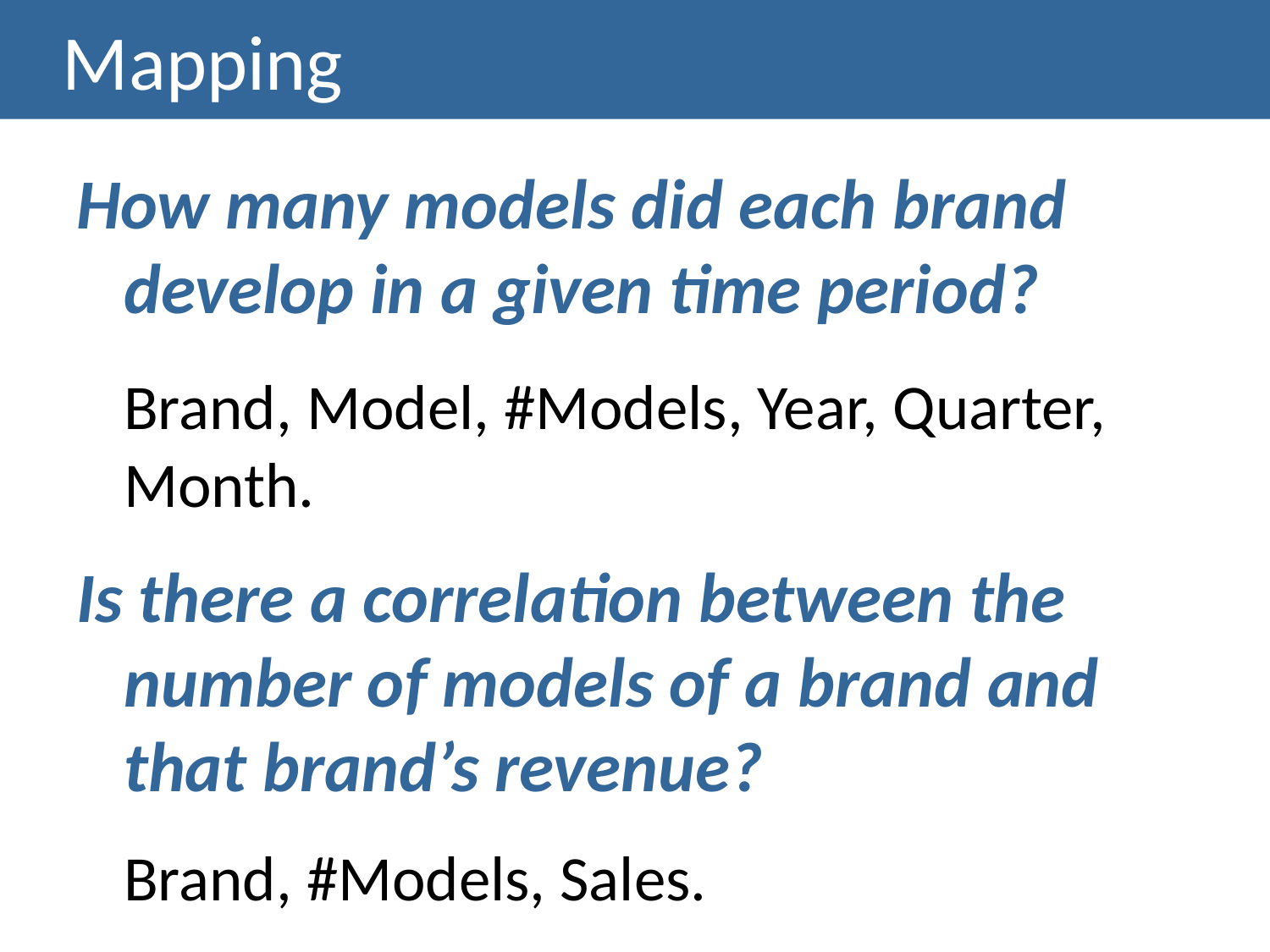

# Mapping
How many models did each brand develop in a given time period?
	Brand, Model, #Models, Year, Quarter, Month.
Is there a correlation between the number of models of a brand and that brand’s revenue?
	Brand, #Models, Sales.